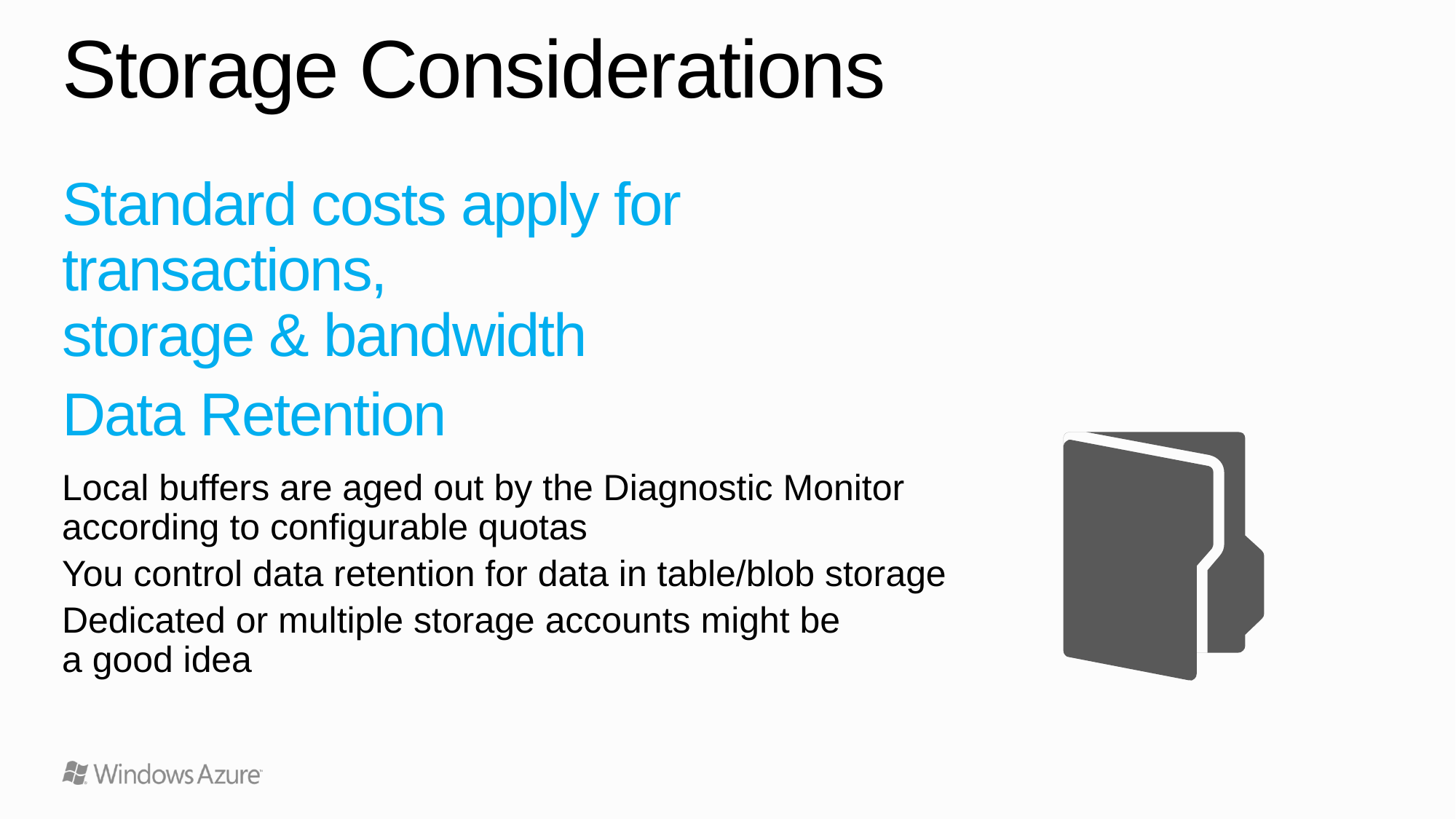

# Storage Considerations
Standard costs apply for transactions,
storage & bandwidth
Data Retention
Local buffers are aged out by the Diagnostic Monitor according to configurable quotas
You control data retention for data in table/blob storage
Dedicated or multiple storage accounts might be
a good idea